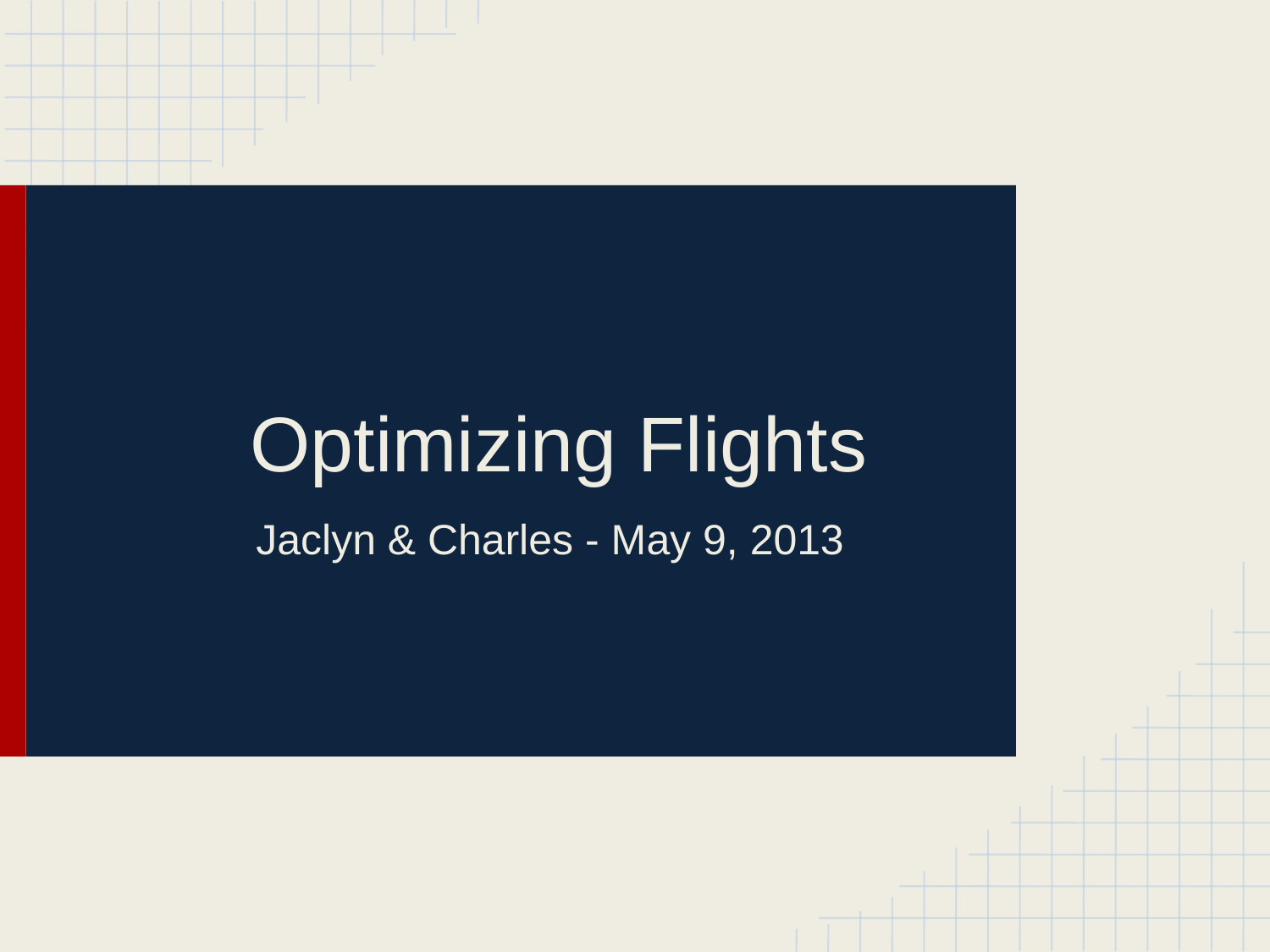

# Optimizing Flights
Jaclyn & Charles - May 9, 2013